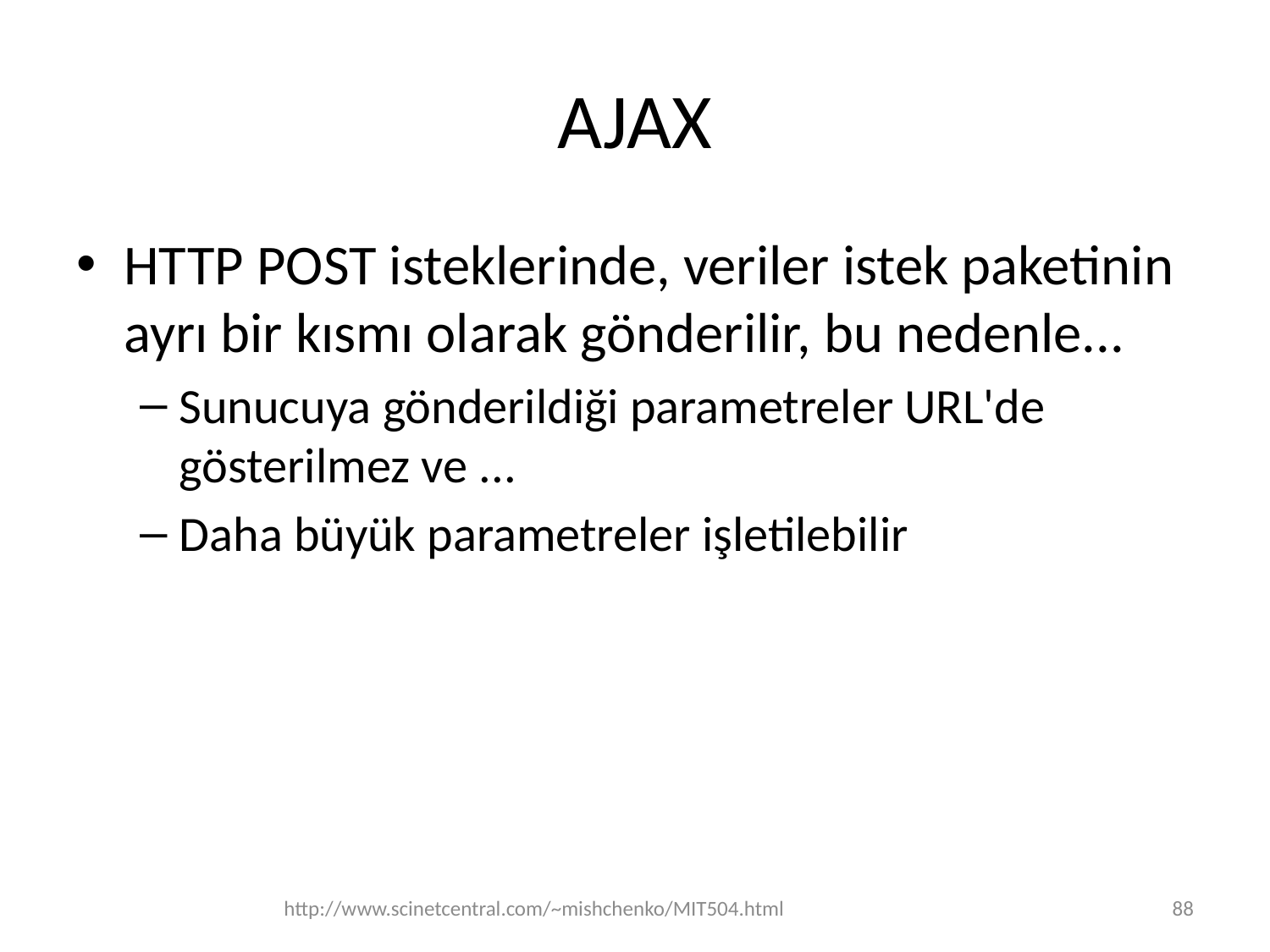

# AJAX
HTTP POST isteklerinde, veriler istek paketinin ayrı bir kısmı olarak gönderilir, bu nedenle...
Sunucuya gönderildiği parametreler URL'de gösterilmez ve ...
Daha büyük parametreler işletilebilir
http://www.scinetcentral.com/~mishchenko/MIT504.html
88